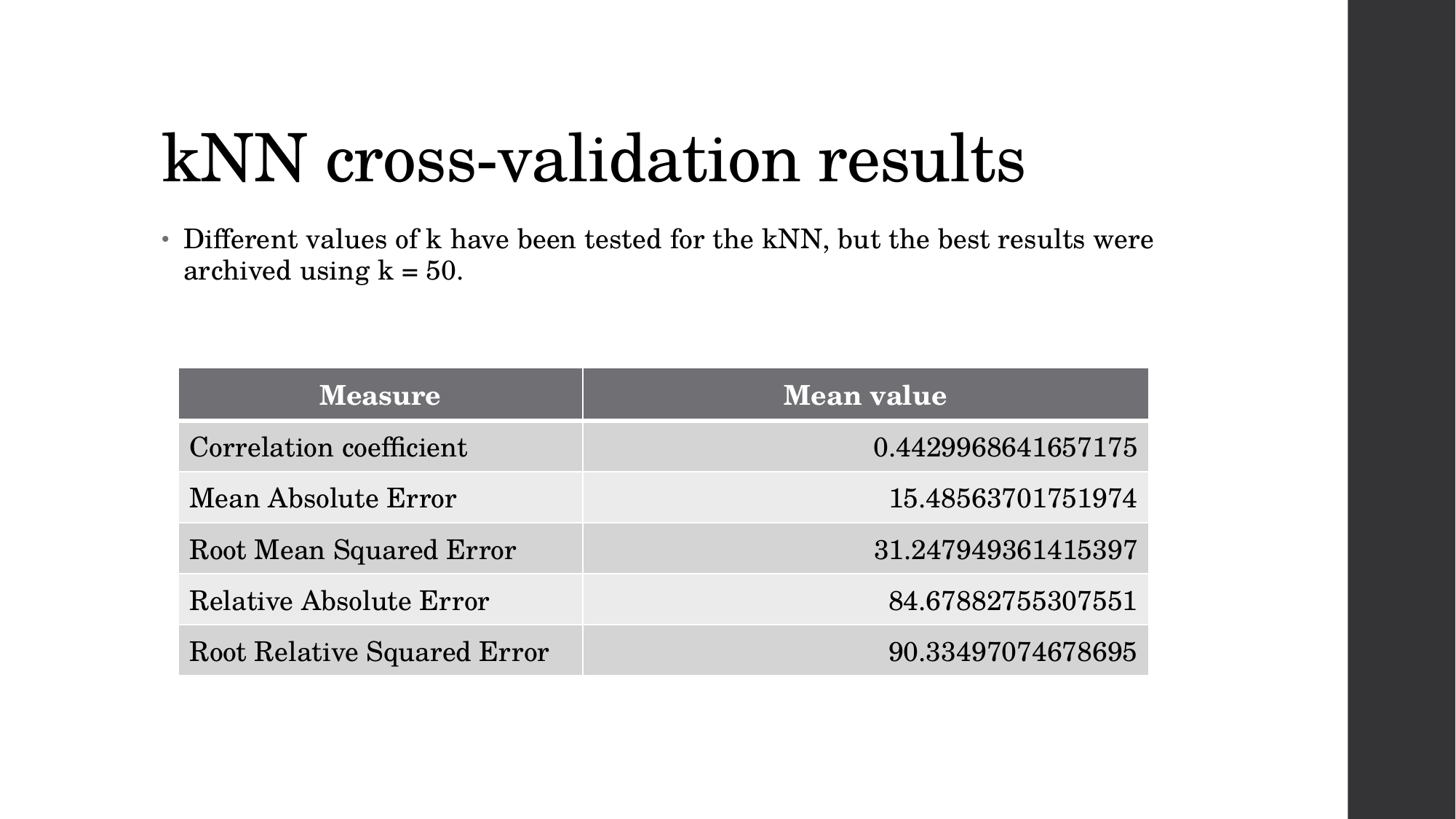

# kNN cross-validation results
Different values of k have been tested for the kNN, but the best results were archived using k = 50.

| Measure | Mean value |
| --- | --- |
| Correlation coefficient | 0.4429968641657175 |
| Mean Absolute Error | 15.48563701751974 |
| Root Mean Squared Error | 31.247949361415397 |
| Relative Absolute Error | 84.67882755307551 |
| Root Relative Squared Error | 90.33497074678695 |